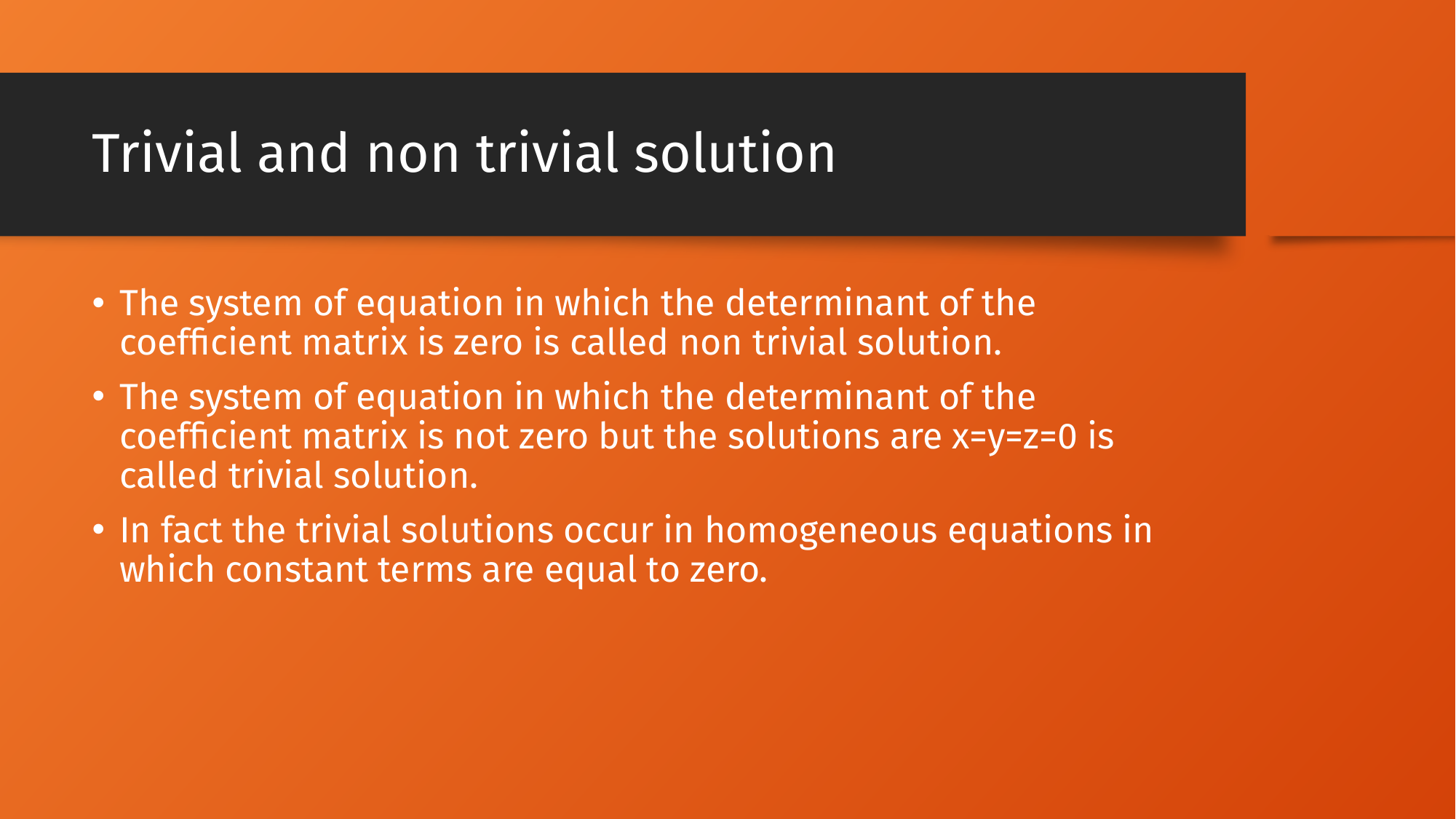

# Trivial and non trivial solution
The system of equation in which the determinant of the coefficient matrix is zero is called non trivial solution.
The system of equation in which the determinant of the coefficient matrix is not zero but the solutions are x=y=z=0 is called trivial solution.
In fact the trivial solutions occur in homogeneous equations in which constant terms are equal to zero.